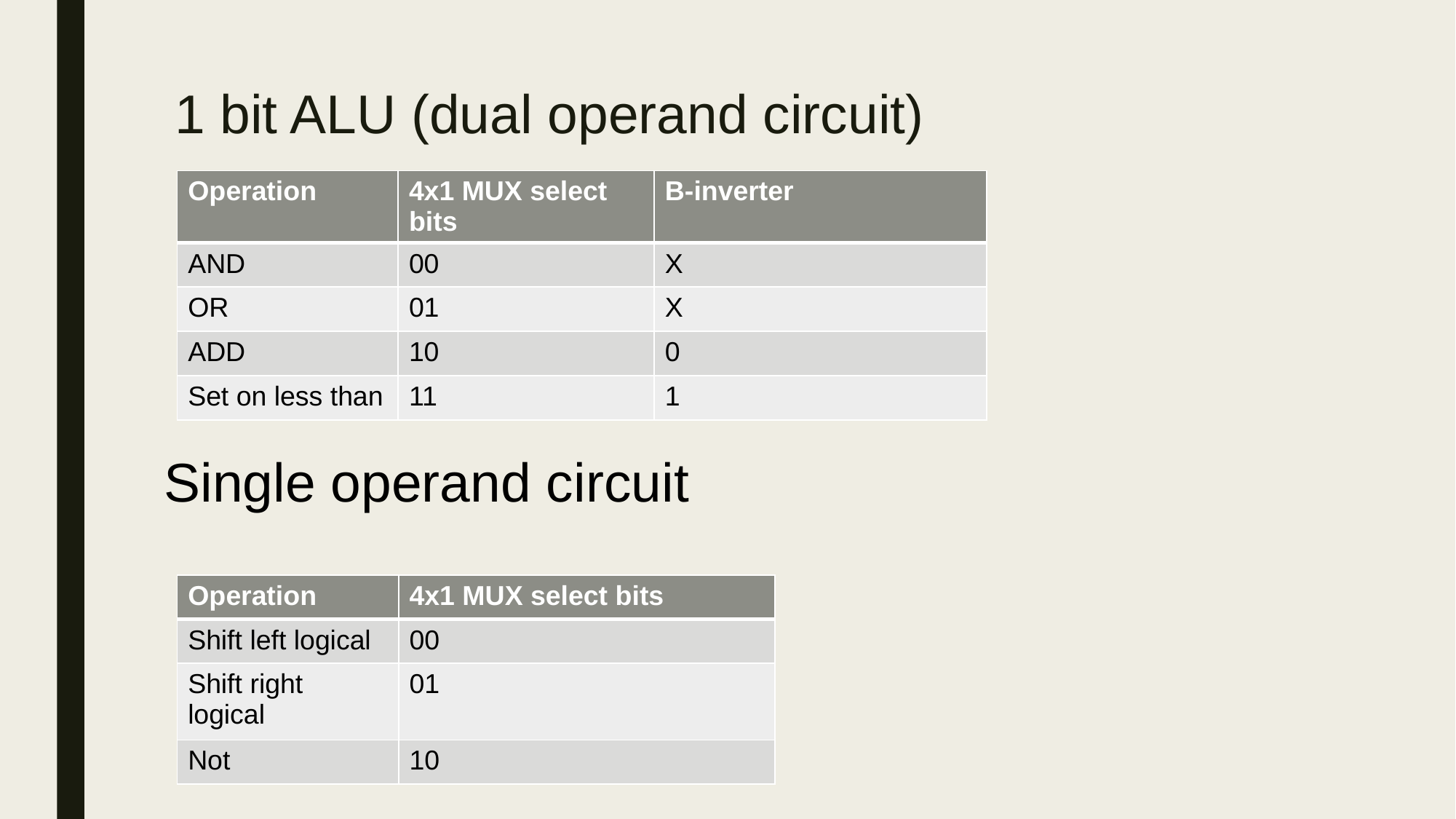

# 1 bit ALU (dual operand circuit)
| Operation | 4x1 MUX select bits | B-inverter |
| --- | --- | --- |
| AND | 00 | X |
| OR | 01 | X |
| ADD | 10 | 0 |
| Set on less than | 11 | 1 |
Single operand circuit
| Operation | 4x1 MUX select bits |
| --- | --- |
| Shift left logical | 00 |
| Shift right logical | 01 |
| Not | 10 |